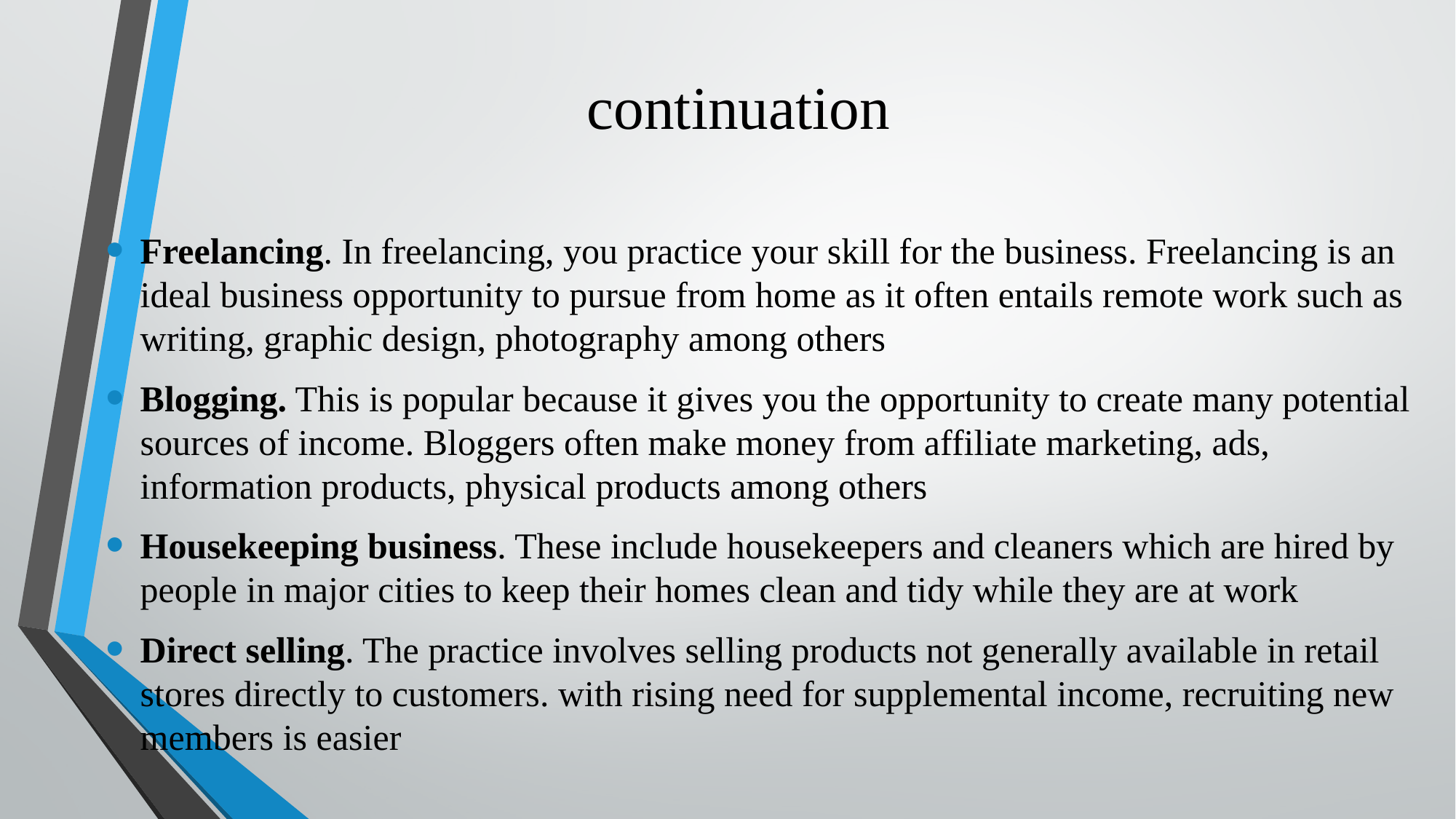

# continuation
Freelancing. In freelancing, you practice your skill for the business. Freelancing is an ideal business opportunity to pursue from home as it often entails remote work such as writing, graphic design, photography among others
Blogging. This is popular because it gives you the opportunity to create many potential sources of income. Bloggers often make money from affiliate marketing, ads, information products, physical products among others
Housekeeping business. These include housekeepers and cleaners which are hired by people in major cities to keep their homes clean and tidy while they are at work
Direct selling. The practice involves selling products not generally available in retail stores directly to customers. with rising need for supplemental income, recruiting new members is easier